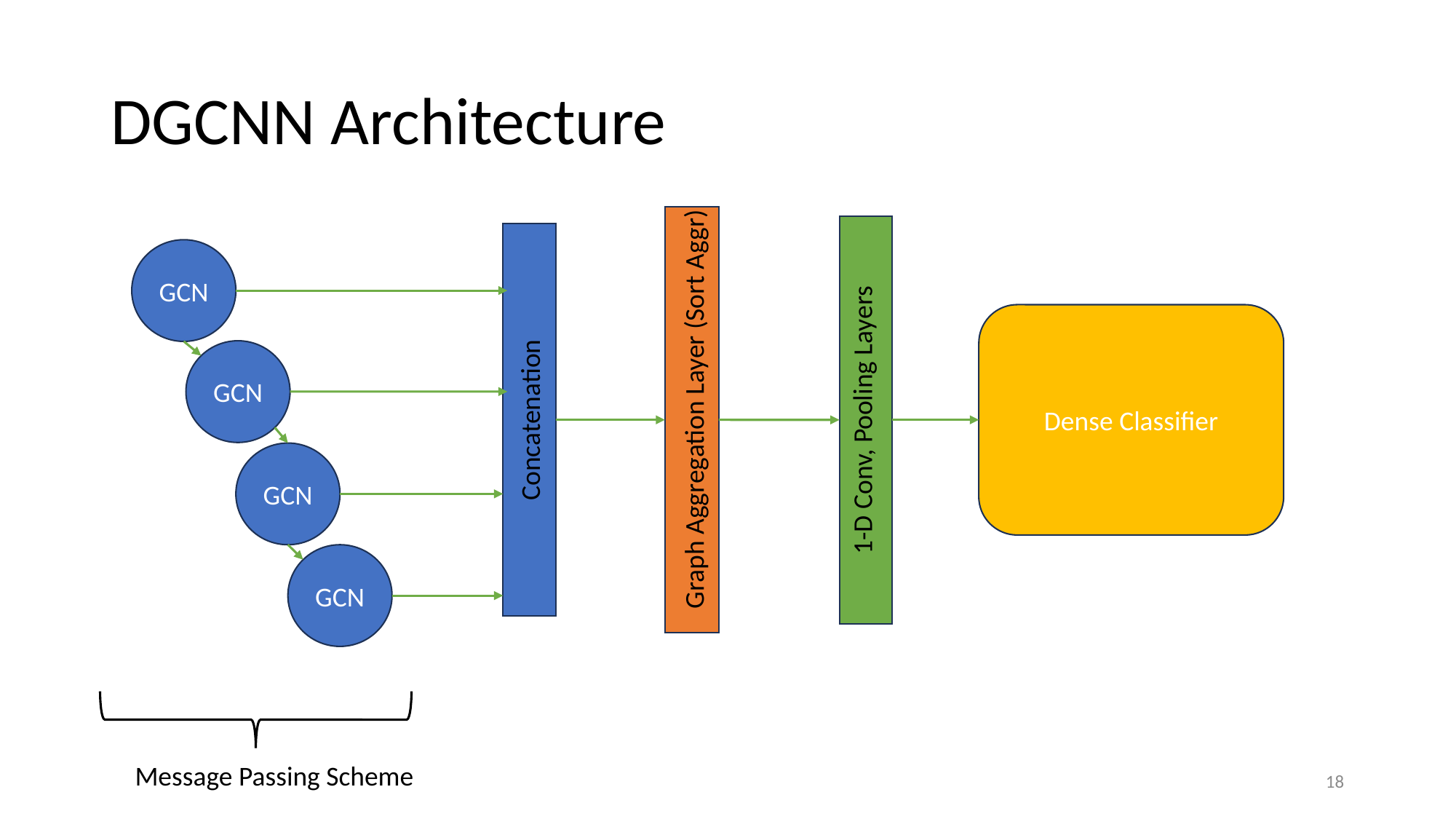

# DGCNN Architecture

GCN
Dense Classifier
GCN
Graph Aggregation Layer (Sort Aggr)
Concatenation
1-D Conv, Pooling Layers
GCN
GCN

Message Passing Scheme
18